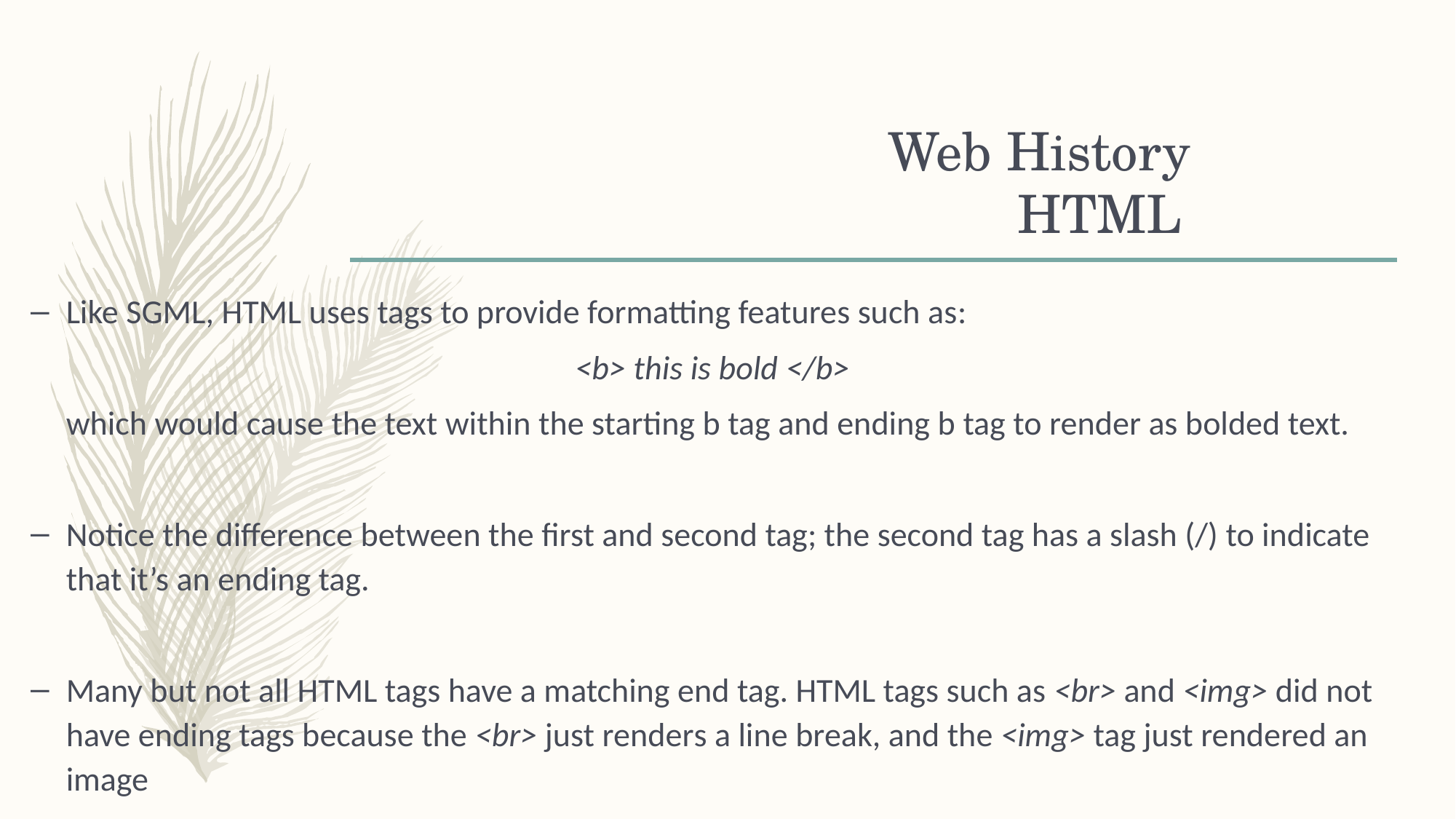

# Web History HTML
Like SGML, HTML uses tags to provide formatting features such as:
		<b> this is bold </b>
	which would cause the text within the starting b tag and ending b tag to render as bolded text.

Notice the difference between the first and second tag; the second tag has a slash (/) to indicate that it’s an ending tag.

Many but not all HTML tags have a matching end tag. HTML tags such as <br> and <img> did not have ending tags because the <br> just renders a line break, and the <img> tag just rendered an image